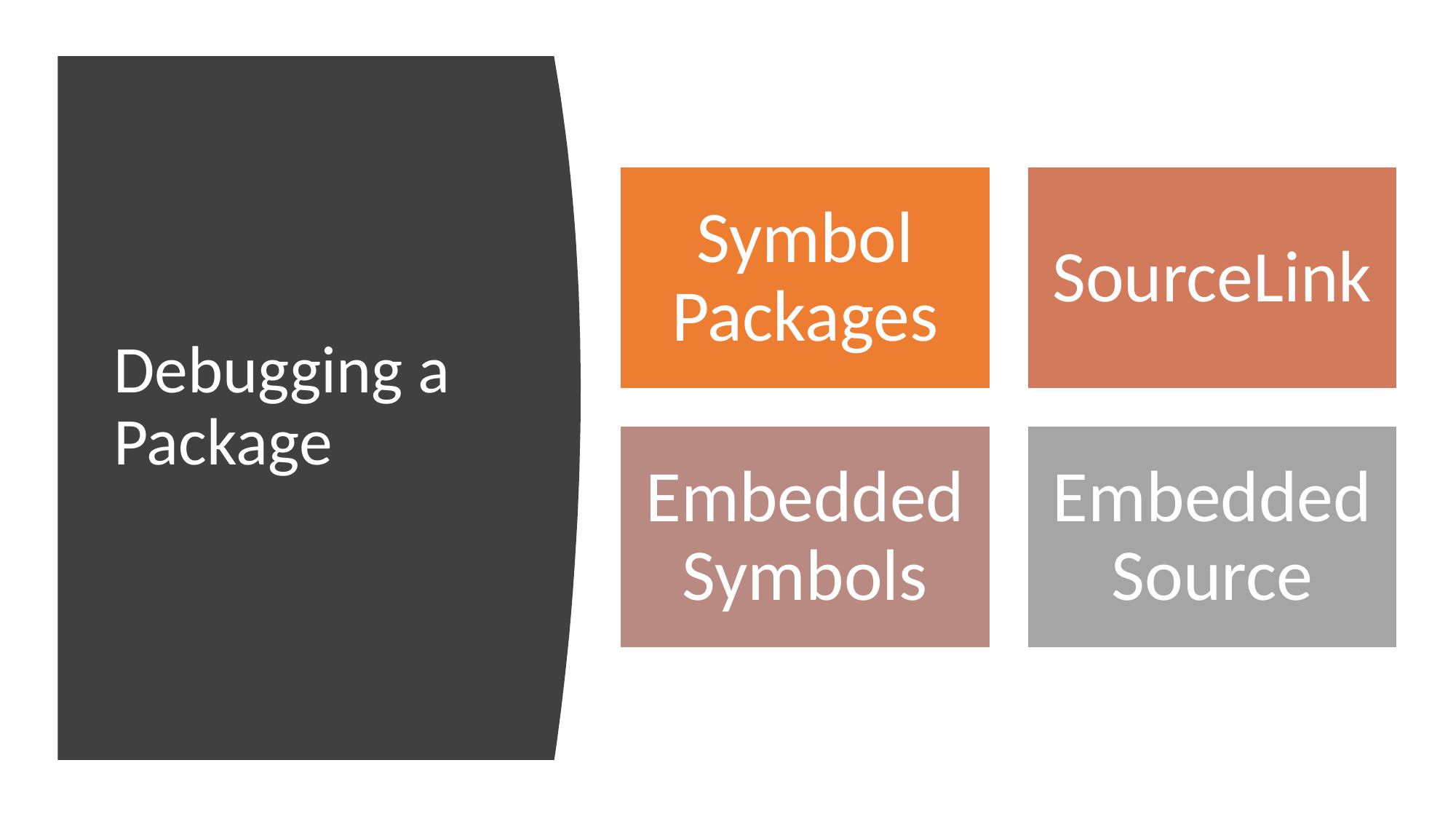

Symbol Packages
SourceLink
Embedded Symbols
Embedded Source

# Debugging a Package